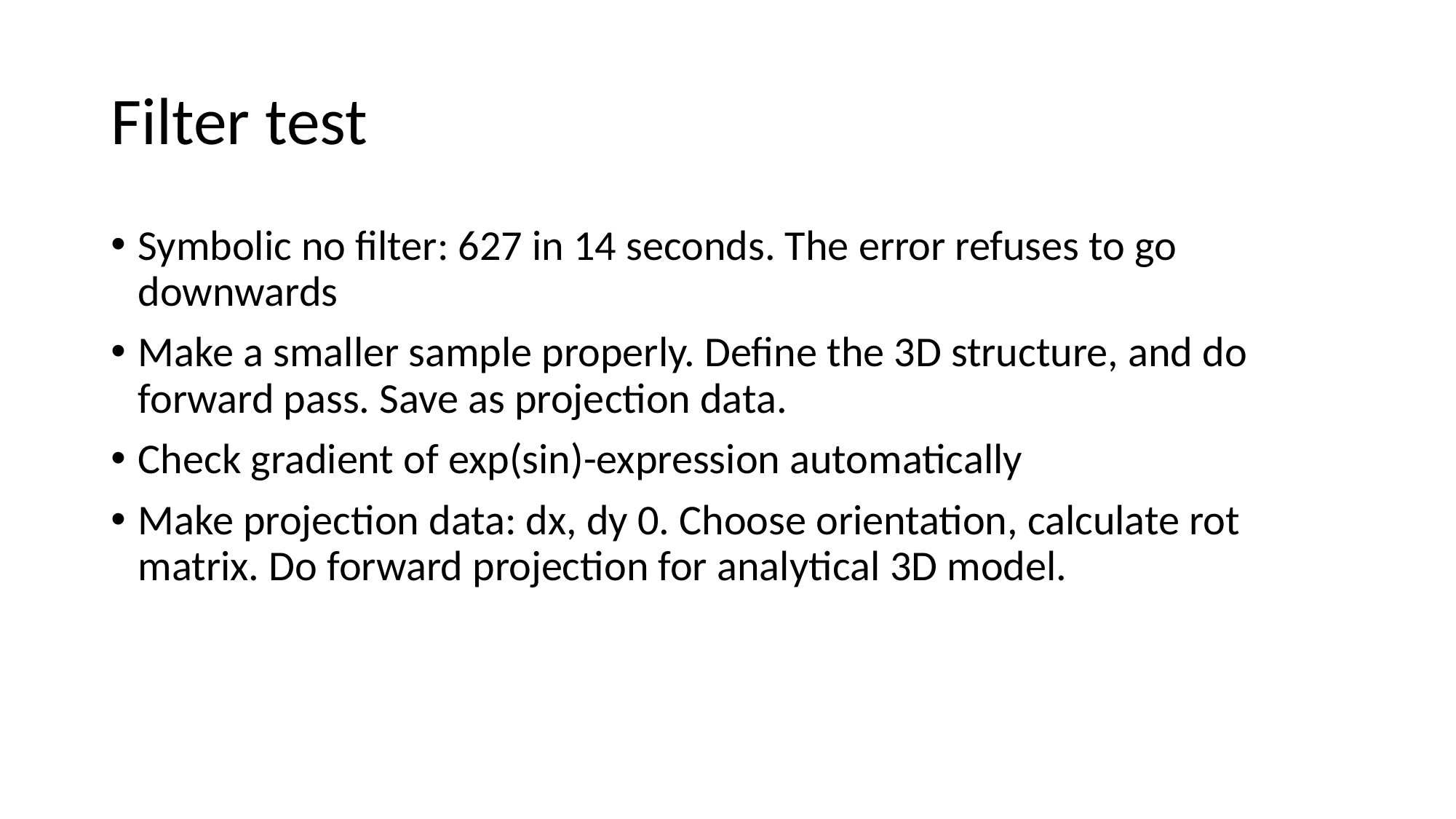

# Filter test
Symbolic no filter: 627 in 14 seconds. The error refuses to go downwards
Make a smaller sample properly. Define the 3D structure, and do forward pass. Save as projection data.
Check gradient of exp(sin)-expression automatically
Make projection data: dx, dy 0. Choose orientation, calculate rot matrix. Do forward projection for analytical 3D model.